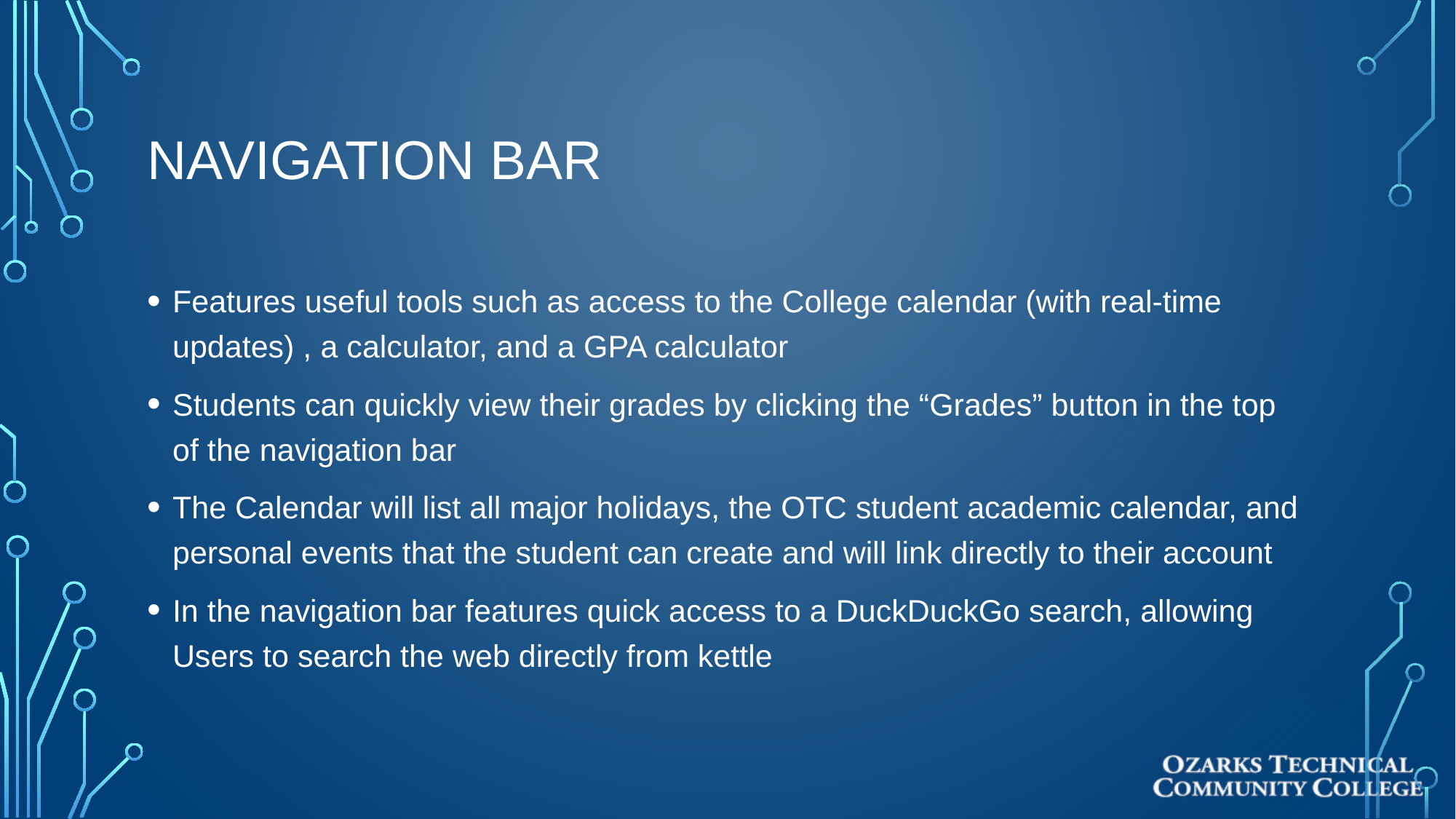

# Navigation bar
Features useful tools such as access to the College calendar (with real-time updates) , a calculator, and a GPA calculator
Students can quickly view their grades by clicking the “Grades” button in the top of the navigation bar
The Calendar will list all major holidays, the OTC student academic calendar, and personal events that the student can create and will link directly to their account
In the navigation bar features quick access to a DuckDuckGo search, allowing Users to search the web directly from kettle